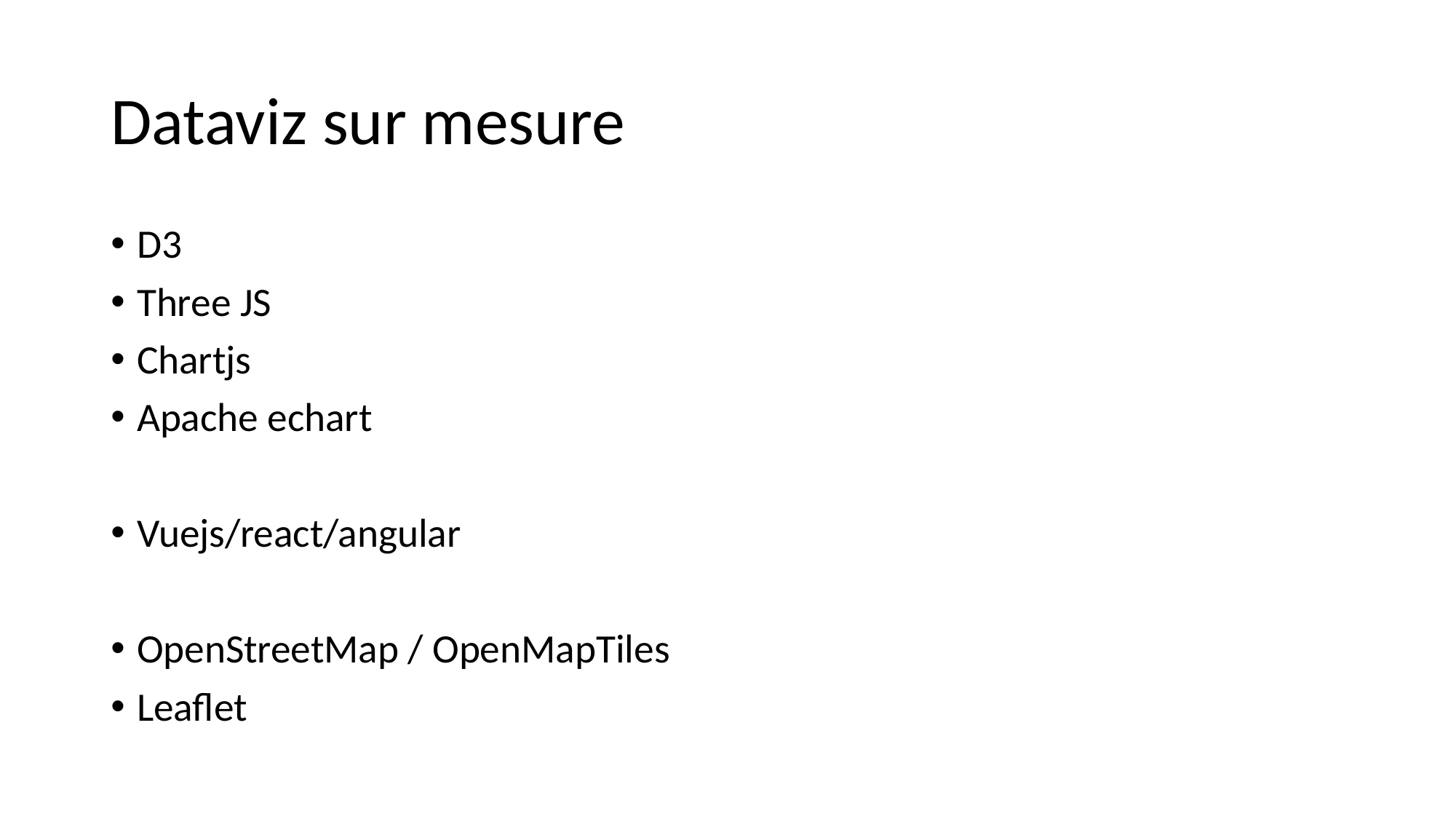

# Dataviz sur mesure
D3
Three JS
Chartjs
Apache echart

Vuejs/react/angular

OpenStreetMap / OpenMapTiles
Leaflet